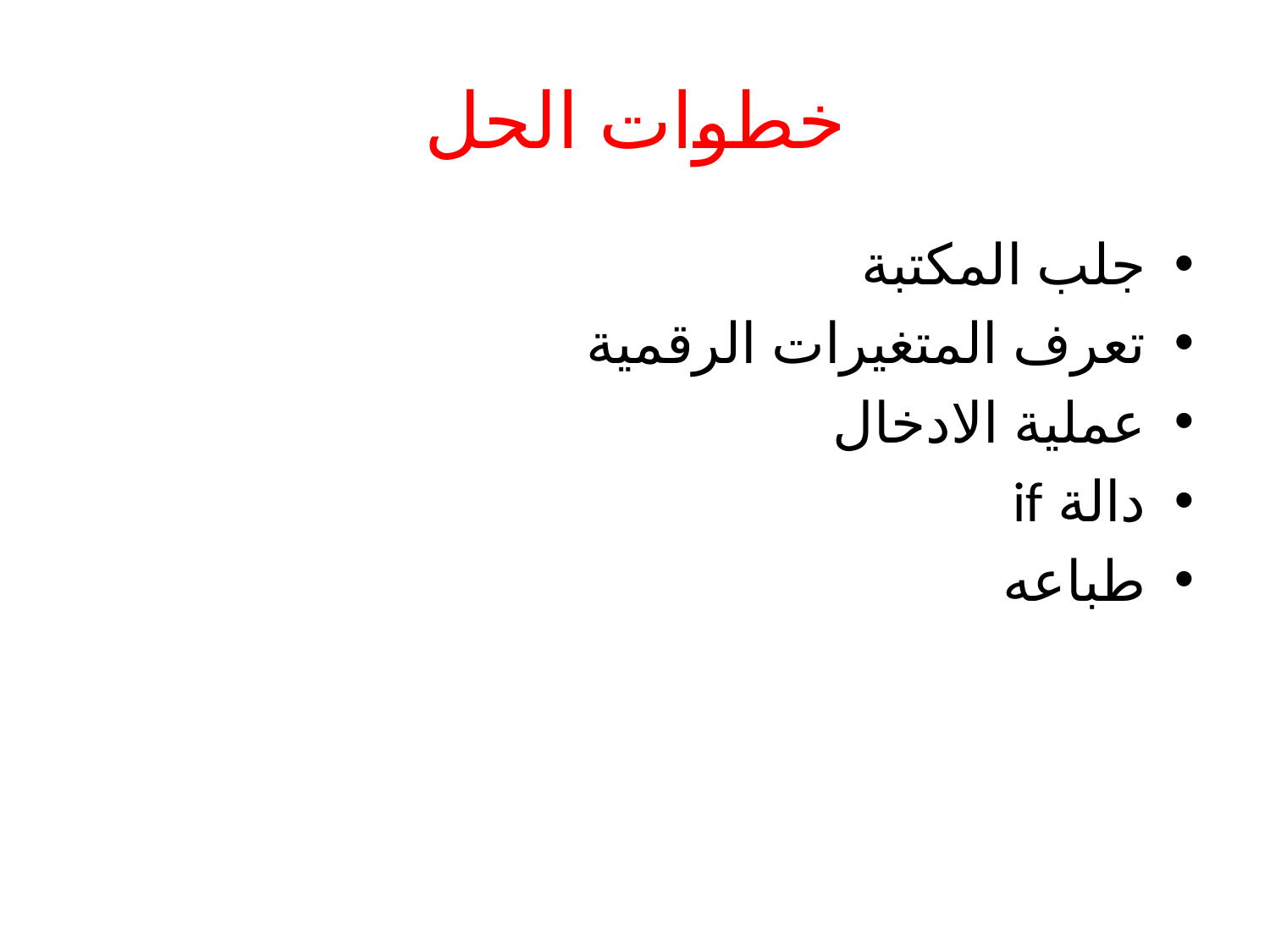

# خطوات الحل
جلب المكتبة
تعرف المتغيرات الرقمية
عملية الادخال
دالة if
طباعه